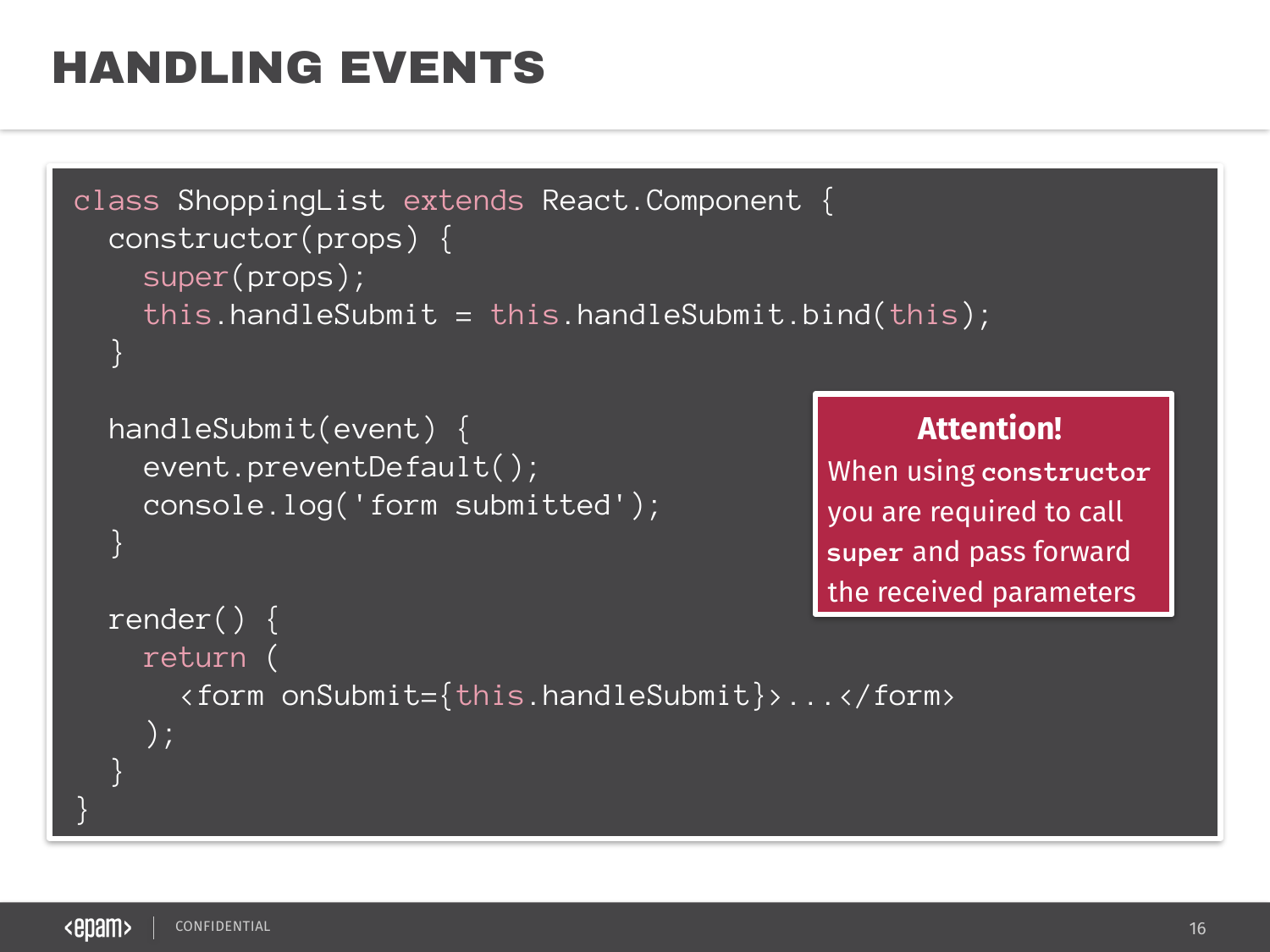

HANDLING EVENTS
class ShoppingList extends React.Component {
  constructor(props) {
    super(props);
    this.handleSubmit = this.handleSubmit.bind(this);
  }

  handleSubmit(event) {
    event.preventDefault();
    console.log('form submitted');
  }

  render() {
    return (
      <form onSubmit={this.handleSubmit}>...</form>
    );
  }
}
Attention!
When using constructor you are required to call super and pass forward the received parameters